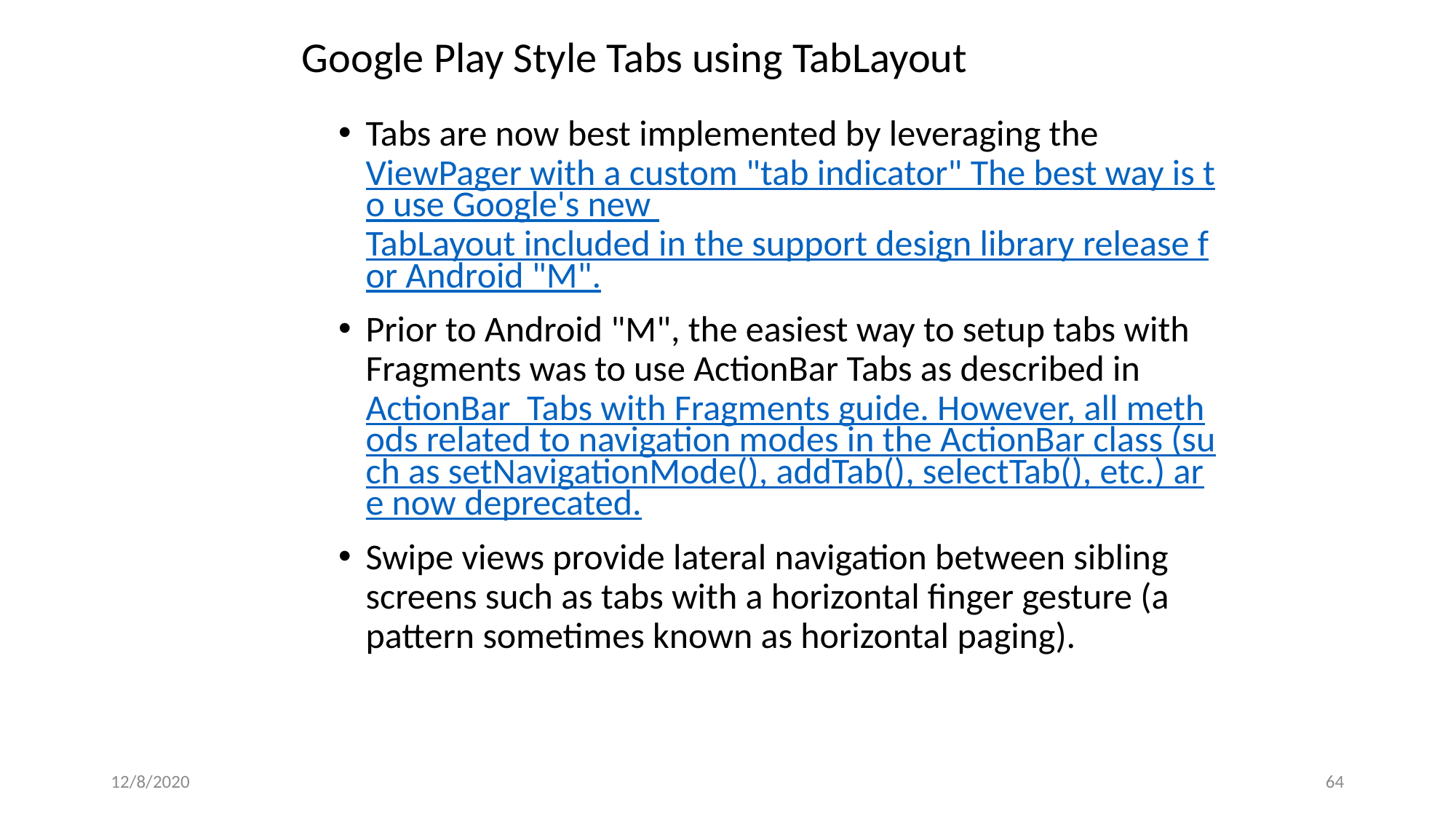

# Google Play Style Tabs using TabLayout
Tabs are now best implemented by leveraging the ViewPager with a custom "tab indicator" The best way is to use Google's new TabLayout included in the support design library release for Android "M".
Prior to Android "M", the easiest way to setup tabs with Fragments was to use ActionBar Tabs as described in ActionBar  Tabs with Fragments guide. However, all methods related to navigation modes in the ActionBar class (such as setNavigationMode(), addTab(), selectTab(), etc.) are now deprecated.
Swipe views provide lateral navigation between sibling screens such as tabs with a horizontal finger gesture (a pattern sometimes known as horizontal paging).

12/8/2020
64